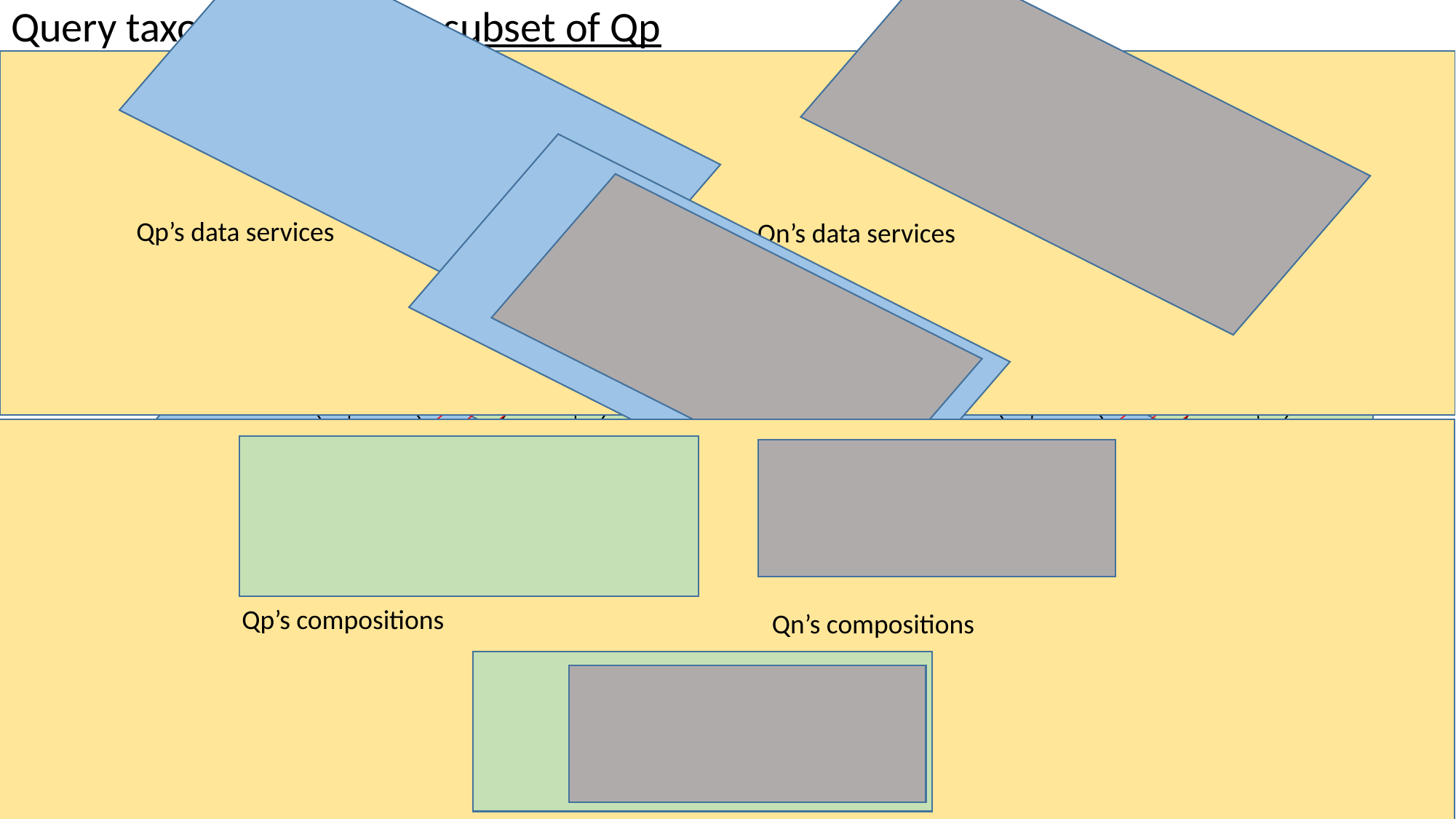

# Query taxonomy: Qn is a subset of Qp

Qp (disease?, doctor?; p_information!) :=  A1 (disease?; p!), A3 (doctor?; p!), A2 (p?; p_information!),
{availability > 97%, response time < 3s, price per call < 0.2$, provenance = certified, freshness = no,  total response time < 10s, total cost < 5$}
Qn (disease?, doctor?; p_information!) :=  A1 (disease?; p!), A3 (doctor?; p!), A2 (p?; p_information!),
{availability > 98%, response time < 3s, price per call < 0.1$, provenance = certified, freshness = yes,  total response time < 10s, total cost < 5$}
Qp’s compositions
Qn’s compositions
Qp’s data services
Qn’s data services
Total response time
Total cost
Total response time
Total cost

A2
A1
A3

A2
A1
A3

Availability
Response time
Price per call
Provenance
freshness
Availability
Response time
Price per call
Provenance
freshness

Qp’s data services
Qn’s data services
Qp’s compositions
Qn’s compositions
Given two queries Qp and Qn, Qn is a subset of Qp iff:
They denote the same type of data
The set data services selected to Qn is contained in the set of data services selected to Qp according to the user preferences availability, response time, price per call, provenance and freshness.
The set of compositions generated to Qn is contained in the set of compositions generated to Qp according to the user preferences total response time and total cost, and according to the new set of data set services.